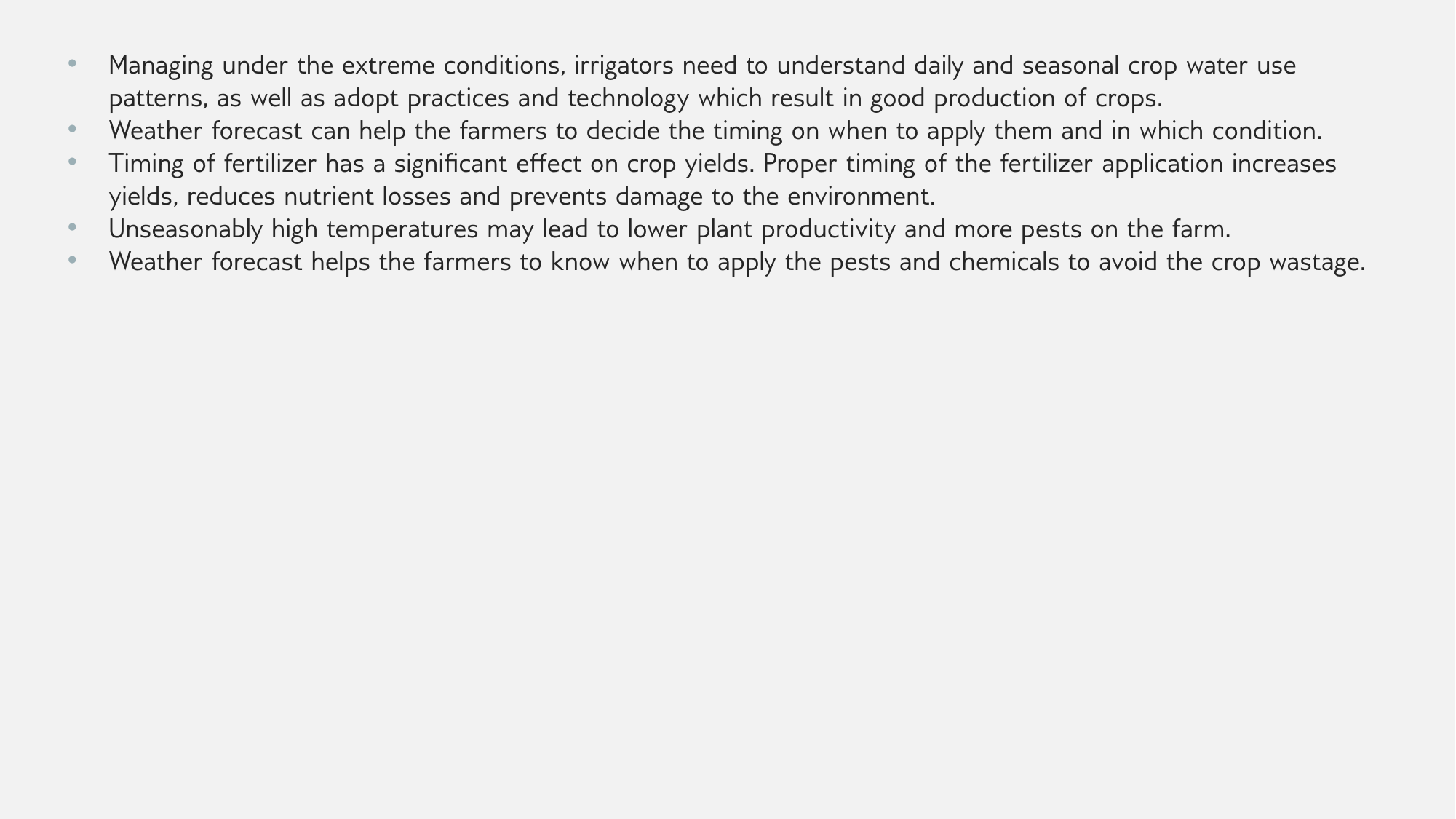

Managing under the extreme conditions, irrigators need to understand daily and seasonal crop water use patterns, as well as adopt practices and technology which result in good production of crops.
Weather forecast can help the farmers to decide the timing on when to apply them and in which condition.
Timing of fertilizer has a significant effect on crop yields. Proper timing of the fertilizer application increases yields, reduces nutrient losses and prevents damage to the environment.
Unseasonably high temperatures may lead to lower plant productivity and more pests on the farm.
Weather forecast helps the farmers to know when to apply the pests and chemicals to avoid the crop wastage.